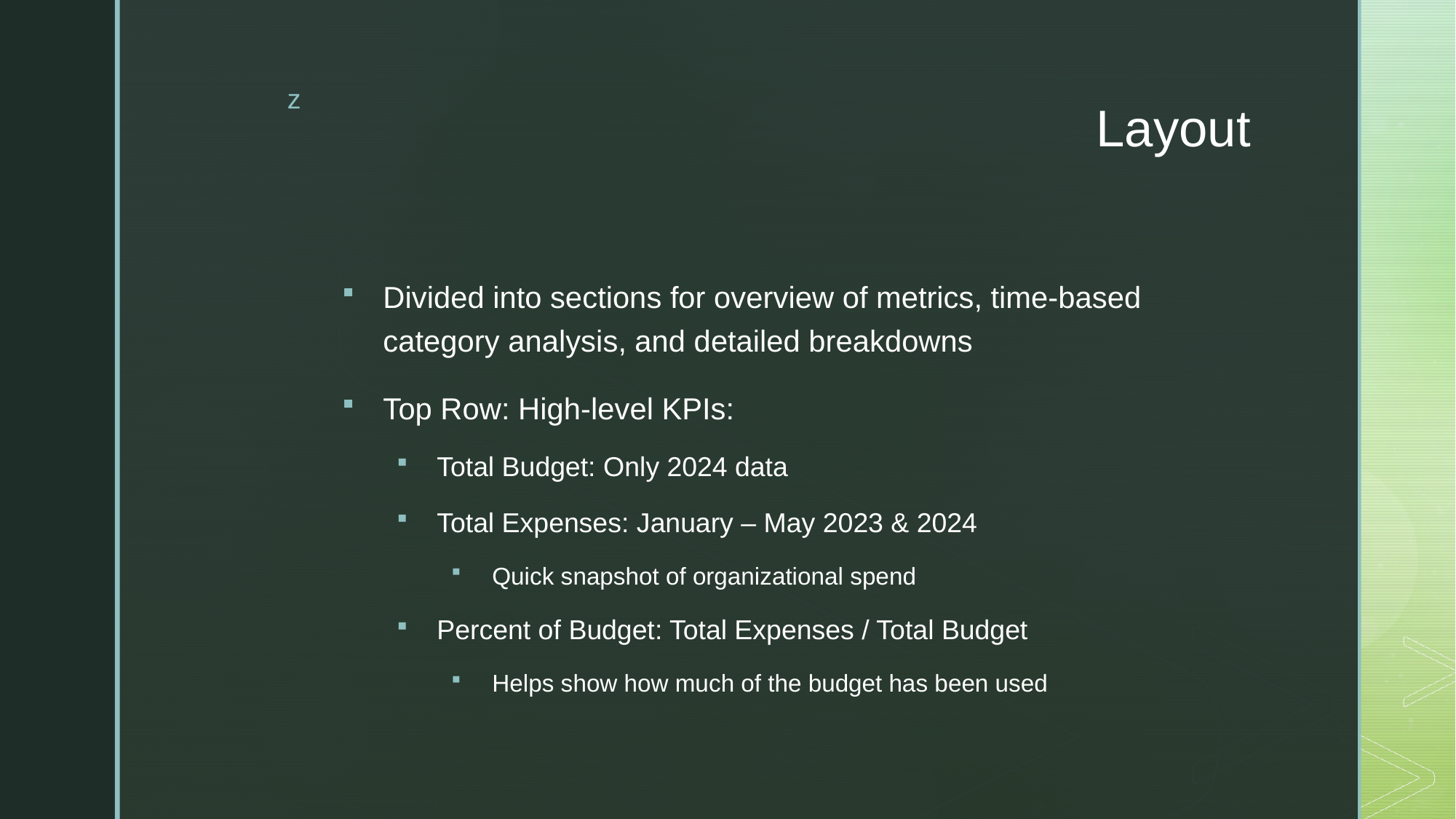

# Layout
Divided into sections for overview of metrics, time-based category analysis, and detailed breakdowns
Top Row: High-level KPIs:
Total Budget: Only 2024 data
Total Expenses: January – May 2023 & 2024
Quick snapshot of organizational spend
Percent of Budget: Total Expenses / Total Budget
Helps show how much of the budget has been used